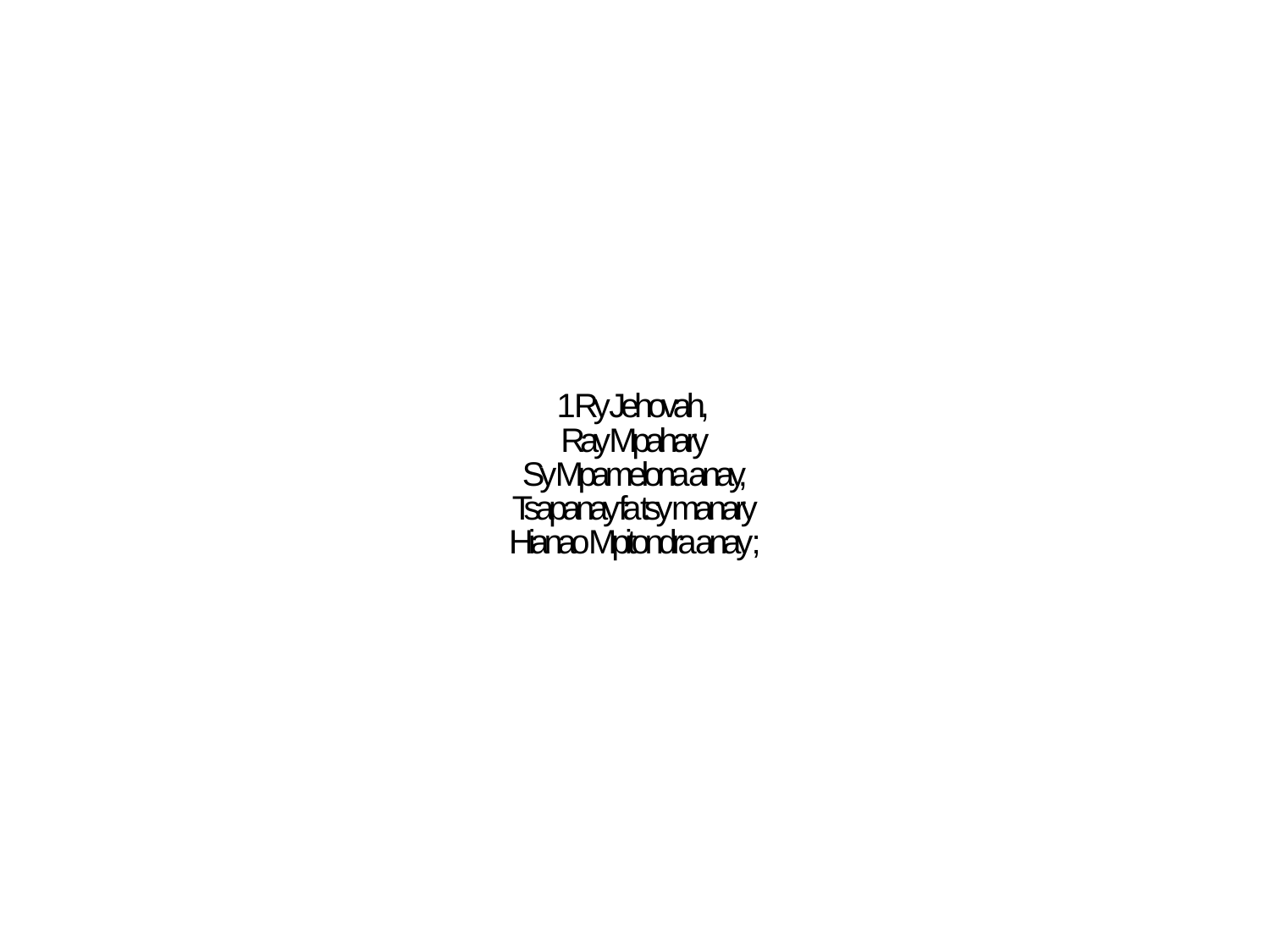

1 Ry Jehovah,
Ray Mpahary
Sy Mpamelona anay,
Tsapanay fa tsy manary
Hianao Mpitondra anay ;